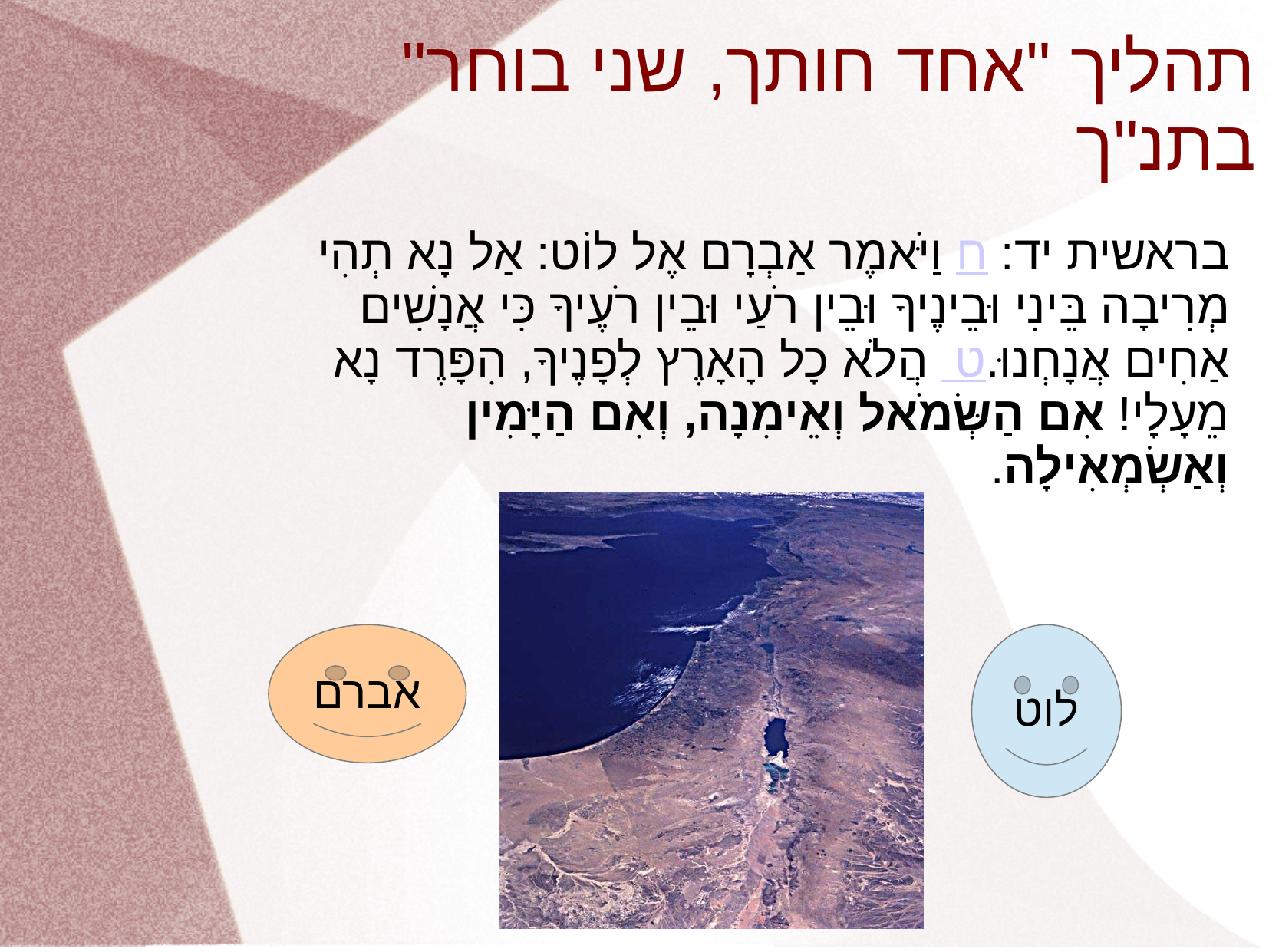

# תהליך "אחד חותך, שני בוחר" בתנ"ך
בראשית יד: ח וַיֹּאמֶר אַבְרָם אֶל לוֹט: אַל נָא תְהִי מְרִיבָה בֵּינִי וּבֵינֶיךָ וּבֵין רֹעַי וּבֵין רֹעֶיךָ כִּי אֲנָשִׁים אַחִים אֲנָחְנוּ. ט הֲלֹא כָל הָאָרֶץ לְפָנֶיךָ, הִפָּרֶד נָא מֵעָלָי! אִם הַשְּׂמֹאל וְאֵימִנָה, וְאִם הַיָּמִין וְאַשְׂמְאִילָה.

אברם
לוט